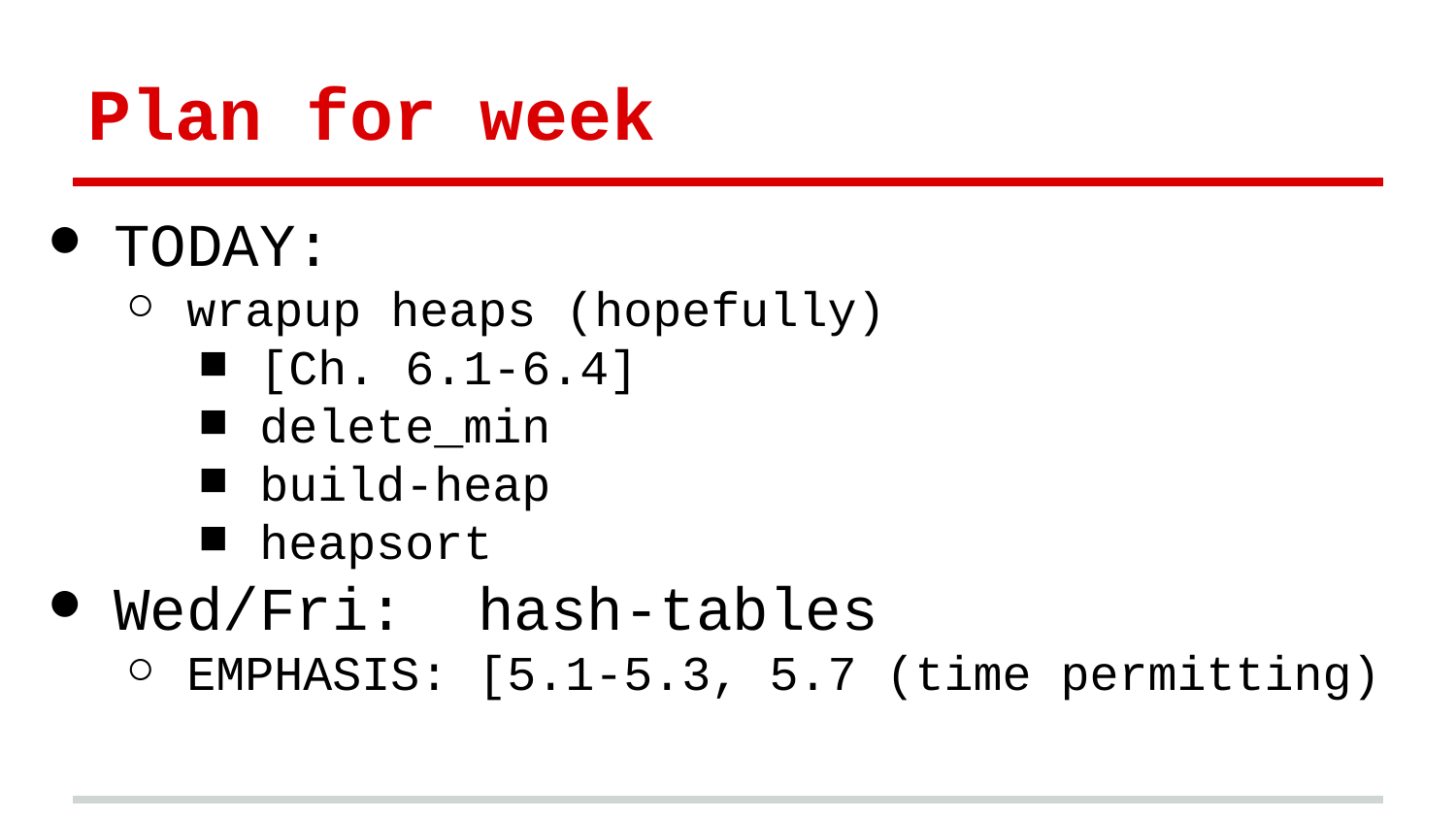

# Plan for week
TODAY:
wrapup heaps (hopefully)
[Ch. 6.1-6.4]
delete_min
build-heap
heapsort
Wed/Fri:  hash-tables
EMPHASIS: [5.1-5.3, 5.7 (time permitting)